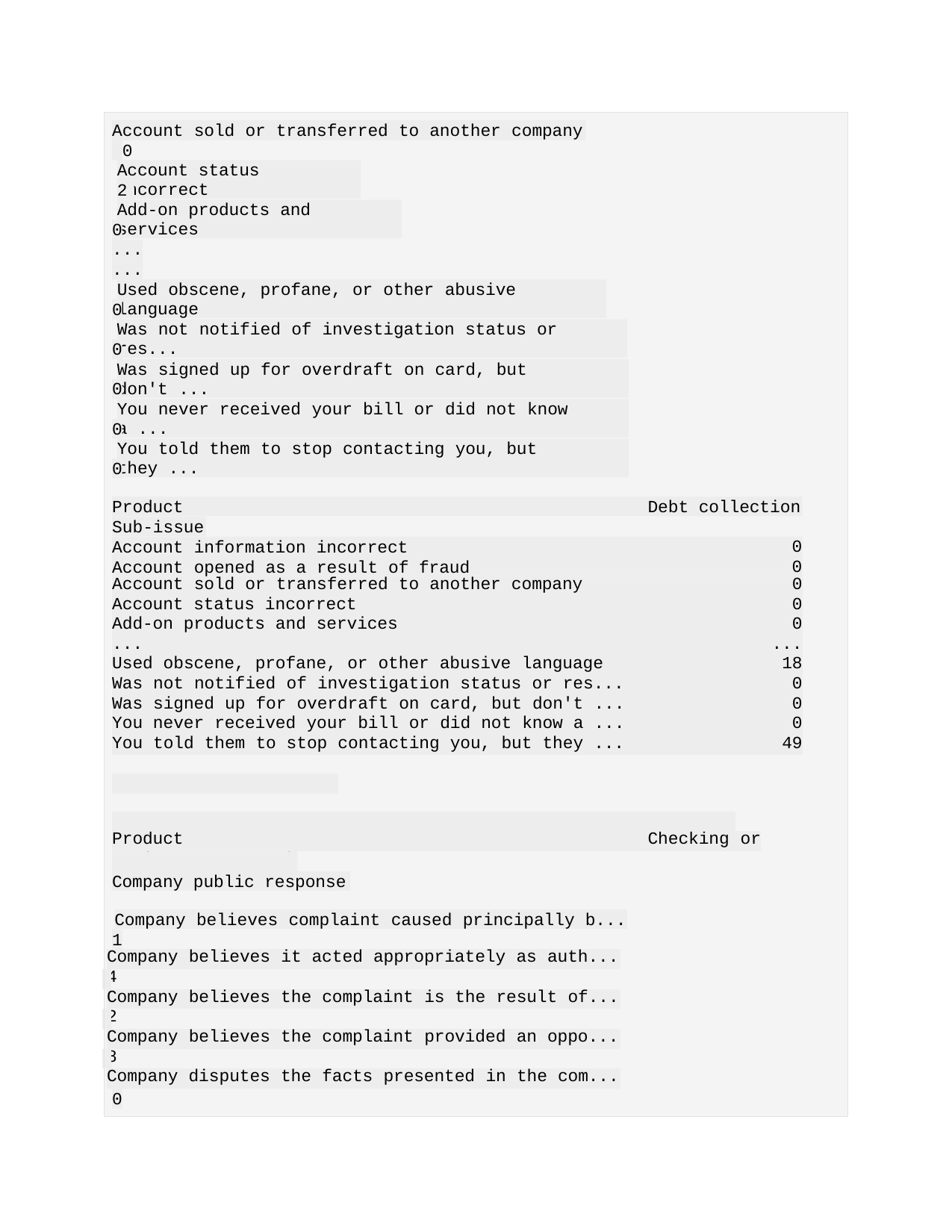

Account sold or transferred to another company  0
Account status incorrect
22
Add-on products and services
0
...
...

Used obscene, profane, or other abusive language
0

Was not notified of investigation status or res...
0

Was signed up for overdraft on card, but don't ...
0

You never received your bill or did not know a ...
0

You told them to stop contacting you, but they ...
0

Product	Debt collection
Sub-issue
Account information incorrect  Account opened as a result of fraud
0
0

| Account sold or transferred to another company |  | 0 |
| --- | --- | --- |
| Account status incorrect |  | 0 |
| Add-on products and services |  | 0 |
| ... |  | ... |
| Used obscene, profane, or other abusive language |  | 18 |
| Was not notified of investigation status or res... |  | 0 |
| Was signed up for overdraft on card, but don't ... |  | 0 |
| You never received your bill or did not know a ... |  | 0 |
| You told them to stop contacting you, but they ... |  | 49 |
|  |  |  |
| [158 rows x 8 columns] |  |  |
|  |  |  |
| Comparison between 'Company public response' and 'Product': |  |  |
| Product Checking | or |  |
| savings account \ |  |  |

Company public response
Company believes complaint caused principally b...
1

| Company believes it acted appropriately as auth... |
| --- |
| 4 |
| Company believes the complaint is the result of... |
| 2 |
| Company believes the complaint provided an oppo... |
| 8 |
| Company disputes the facts presented in the com... |
0